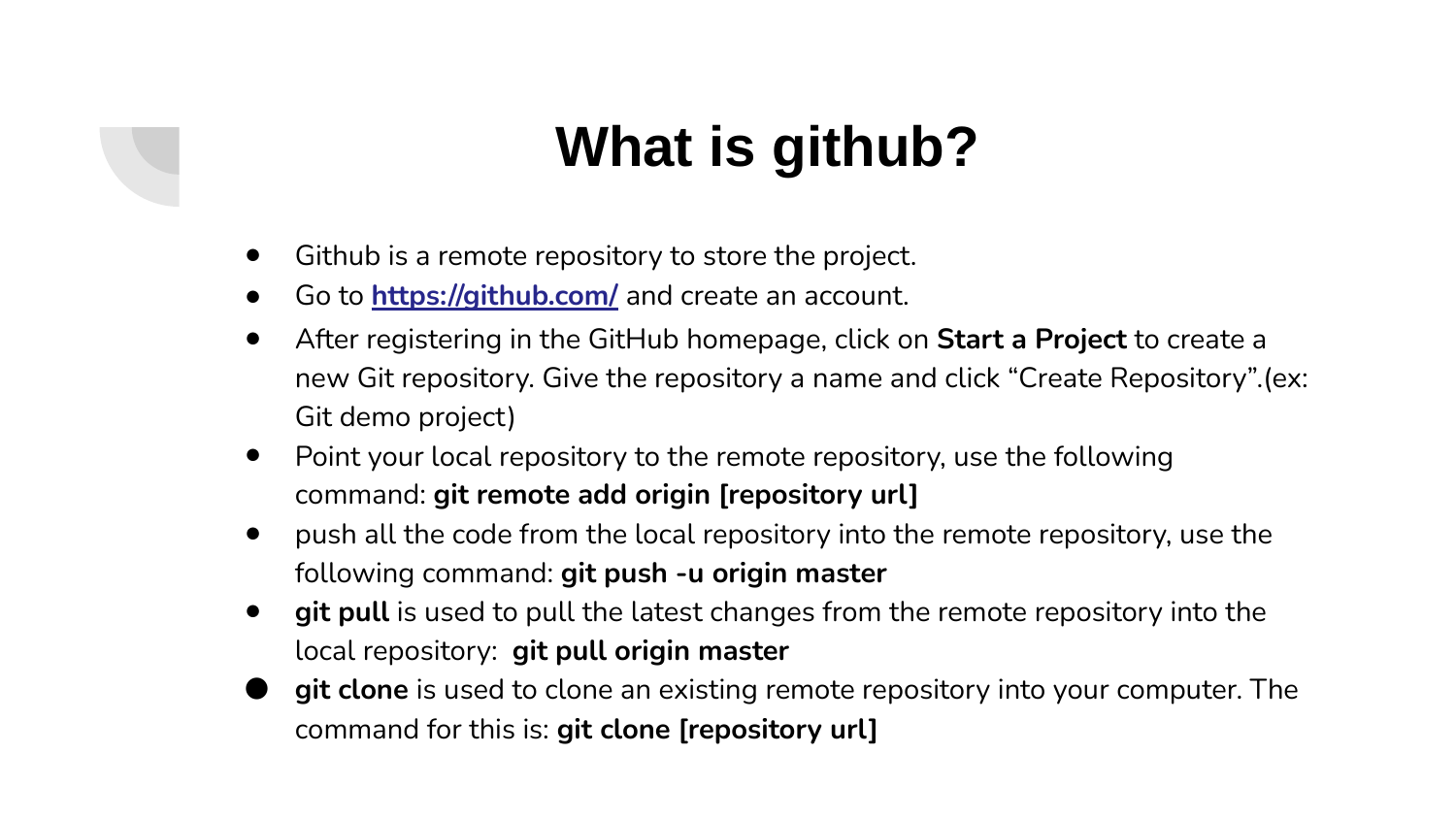

# What is github?
Github is a remote repository to store the project.
Go to https://github.com/ and create an account.
After registering in the GitHub homepage, click on Start a Project to create a new Git repository. Give the repository a name and click “Create Repository”.(ex: Git demo project)
Point your local repository to the remote repository, use the following command: git remote add origin [repository url]
push all the code from the local repository into the remote repository, use the following command: git push -u origin master
git pull is used to pull the latest changes from the remote repository into the local repository:  git pull origin master
git clone is used to clone an existing remote repository into your computer. The command for this is: git clone [repository url]